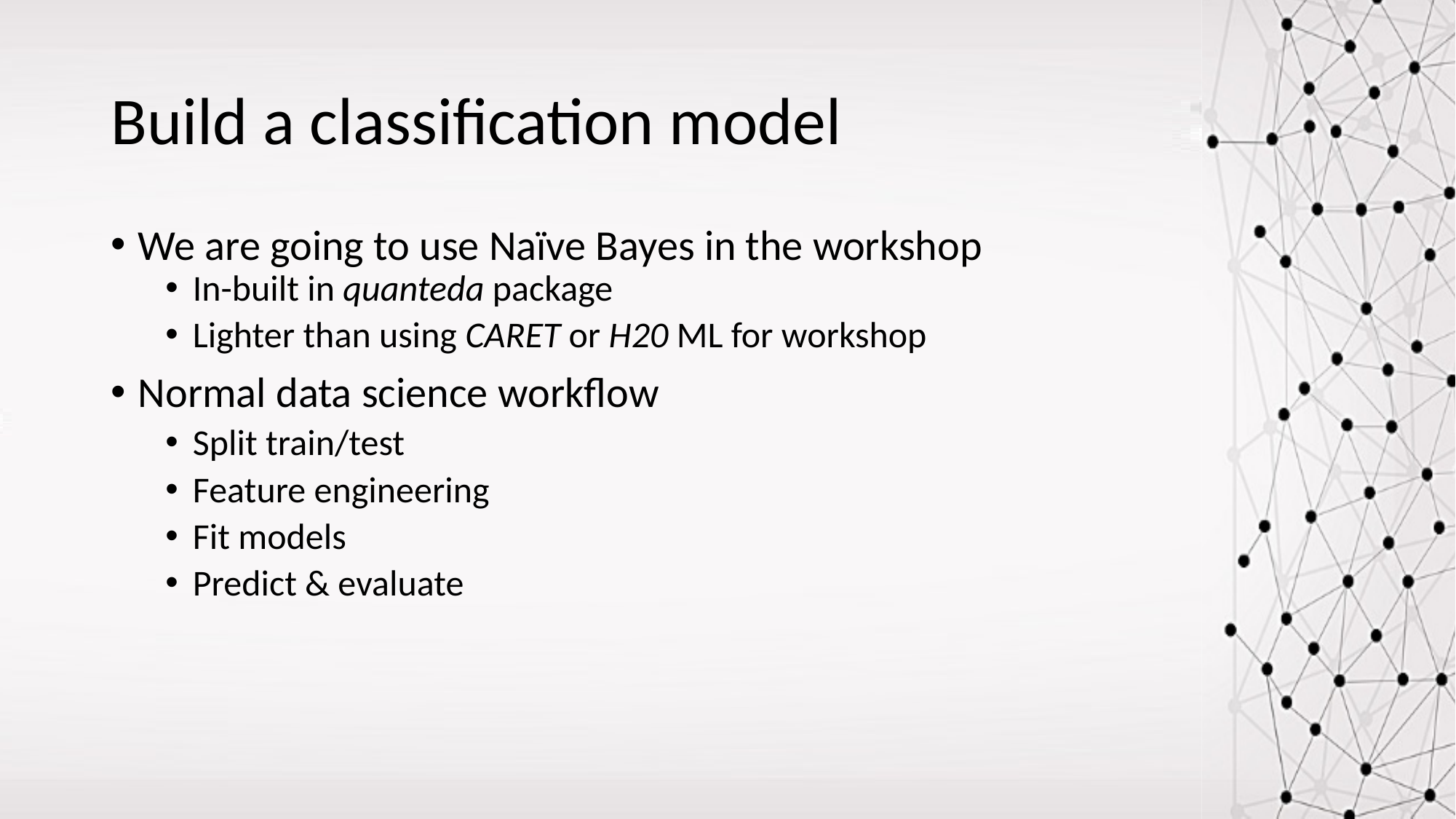

# Build a classification model
We are going to use Naïve Bayes in the workshop
In-built in quanteda package
Lighter than using CARET or H20 ML for workshop
Normal data science workflow
Split train/test
Feature engineering
Fit models
Predict & evaluate